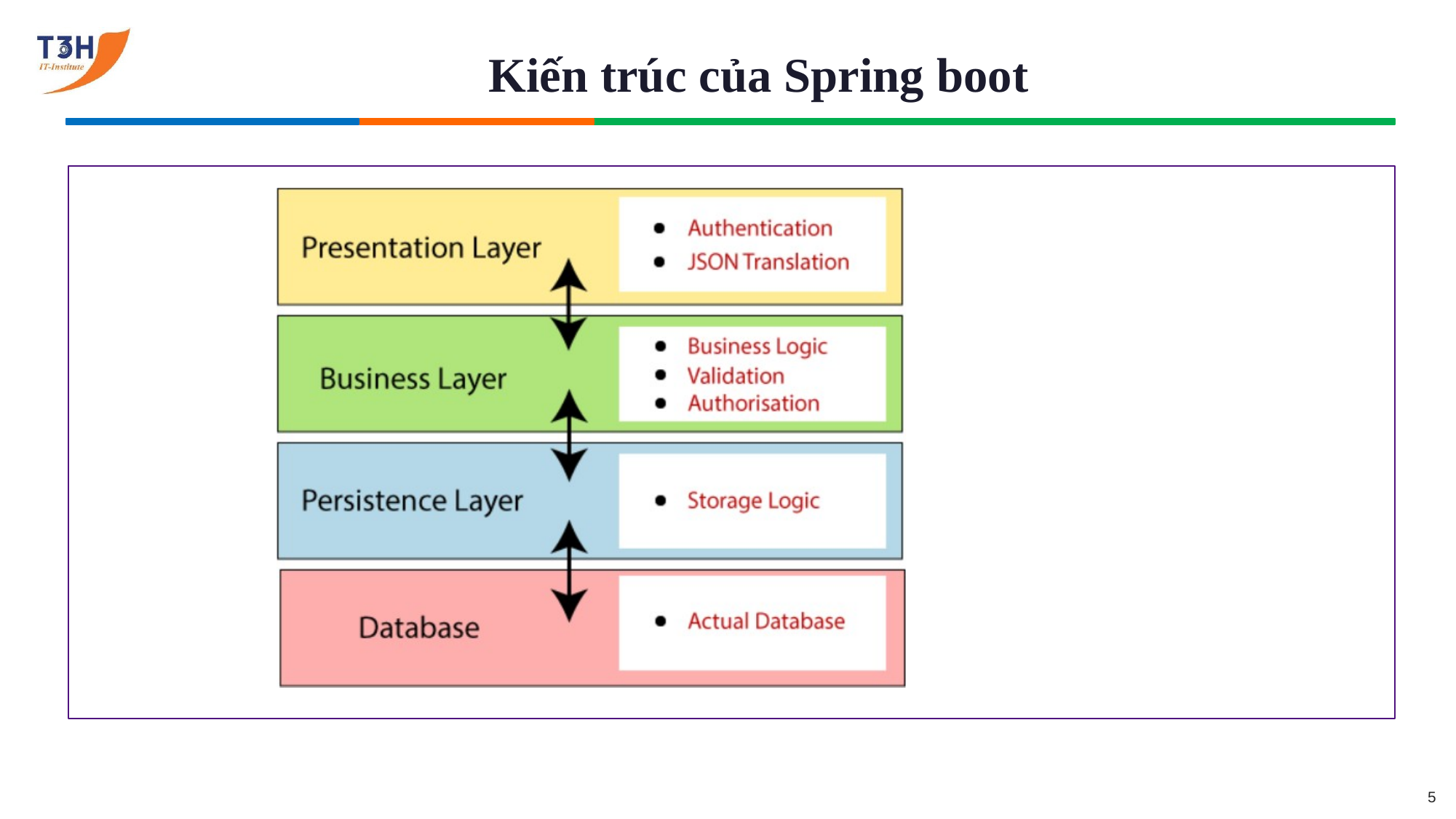

# Kiến trúc của Spring boot

5